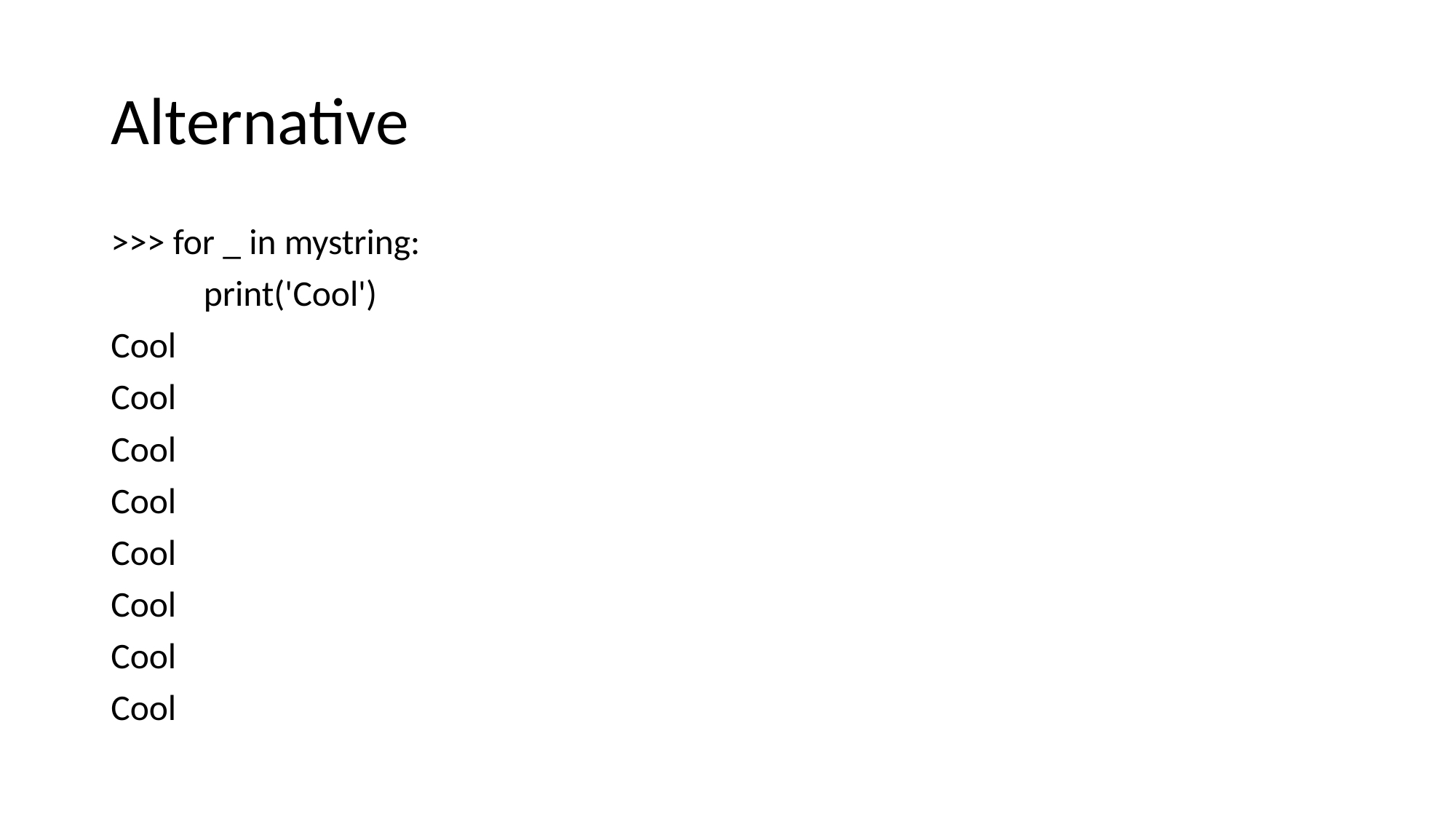

# Alternative
>>> for _ in mystring:
	print('Cool')
Cool
Cool
Cool
Cool
Cool
Cool
Cool
Cool